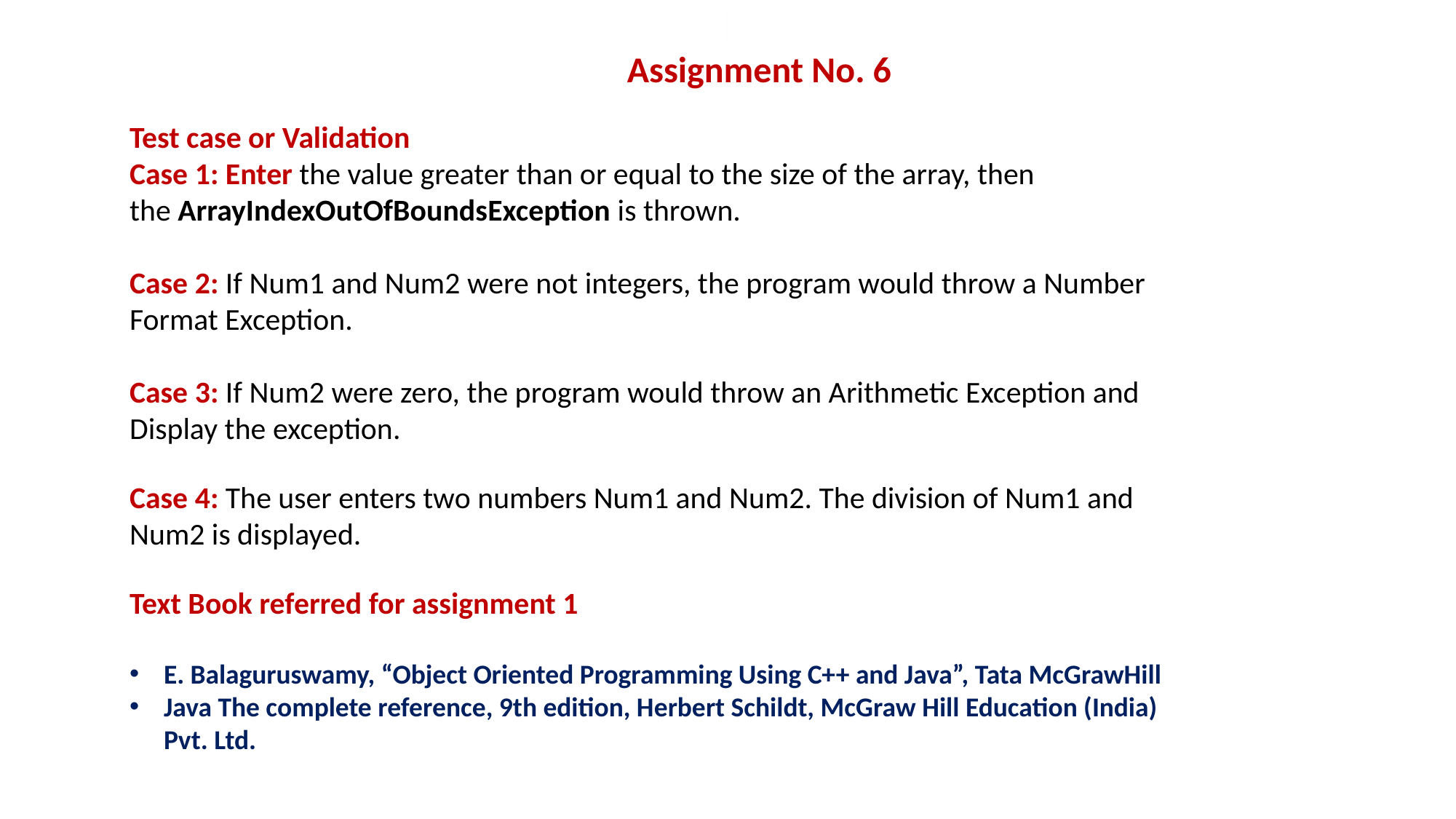

Assignment No. 6
Test case or Validation
Case 1: Enter the value greater than or equal to the size of the array, then the ArrayIndexOutOfBoundsException is thrown.

Case 2: If Num1 and Num2 were not integers, the program would throw a Number Format Exception.

Case 3: If Num2 were zero, the program would throw an Arithmetic Exception and Display the exception.

Case 4: The user enters two numbers Num1 and Num2. The division of Num1 and Num2 is displayed.

Text Book referred for assignment 1

E. Balaguruswamy, “Object Oriented Programming Using C++ and Java”, Tata McGrawHill
Java The complete reference, 9th edition, Herbert Schildt, McGraw Hill Education (India) Pvt. Ltd.